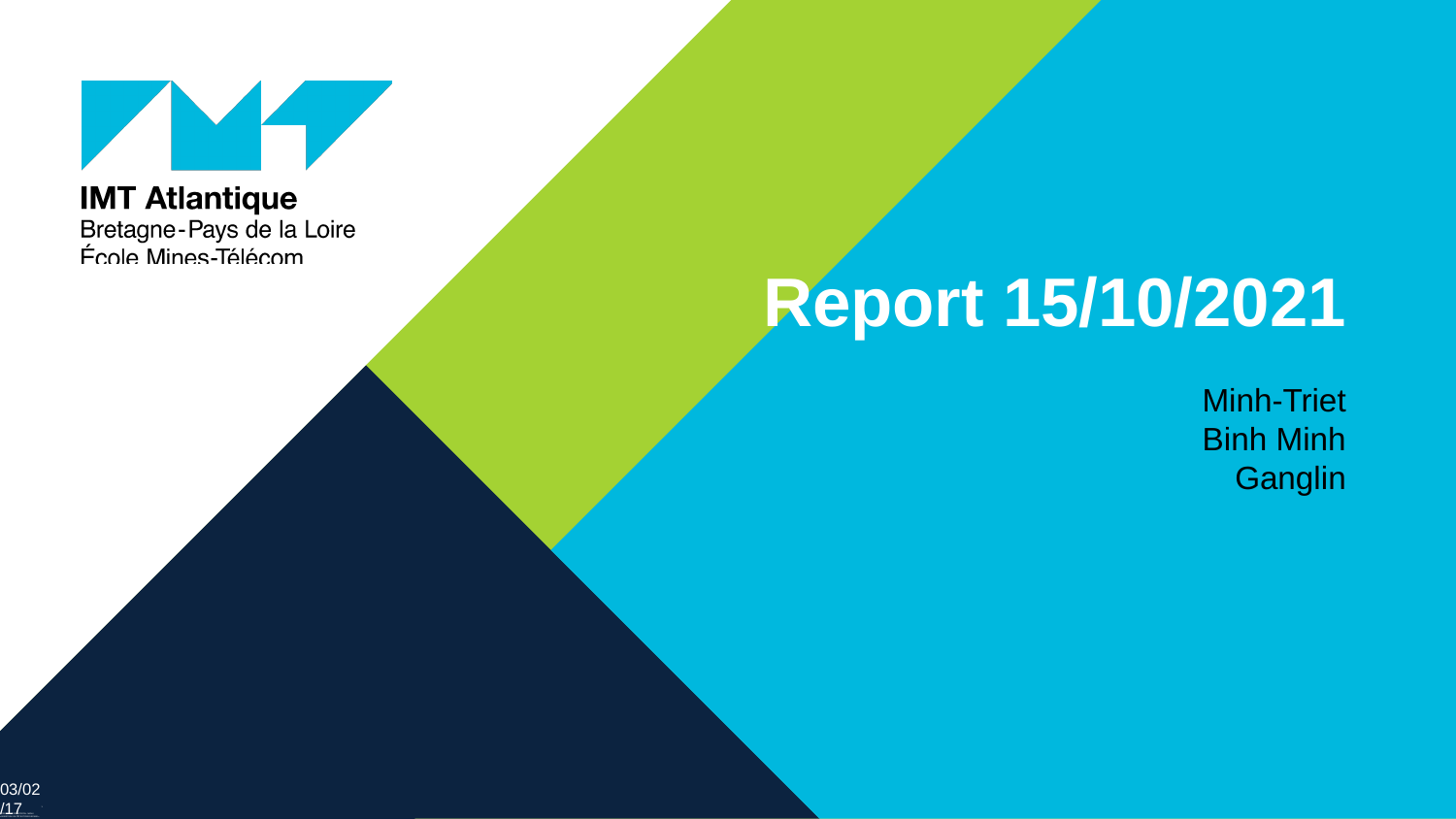

Report 15/10/2021

Minh-Triet
Binh Minh
Ganglin
03/02/17
1
TITRE DE LA PRÉSENTATION - MENU « INSERTION / EN-TÊTE ET PIED DE PAGE »